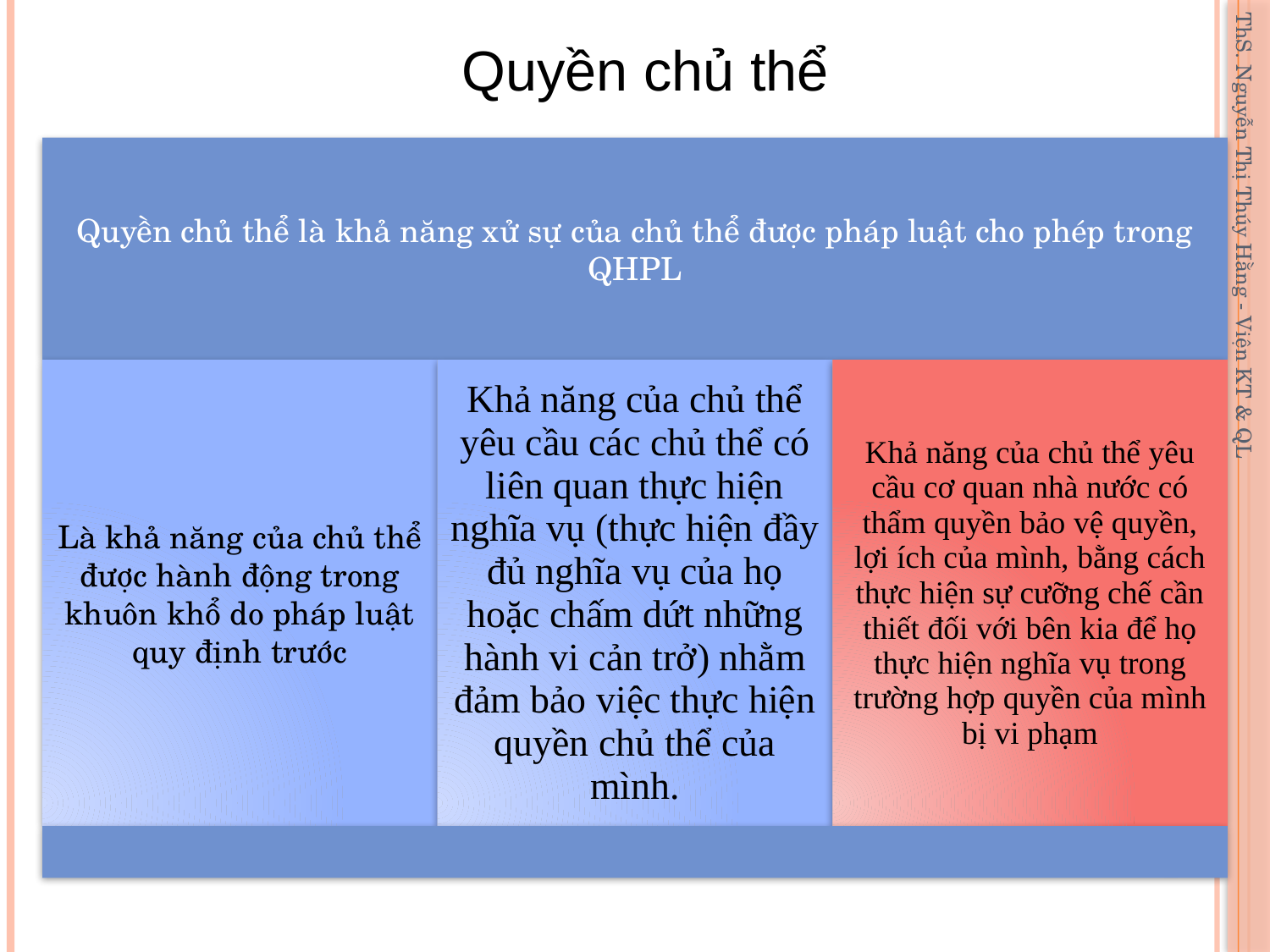

Quyền chủ thể
Quyền chủ thể là khả năng xử sự của chủ thể được pháp luật cho phép trong QHPL
ThS. Nguyễn Thị Thúy Hằng - Viện KT & QL
114